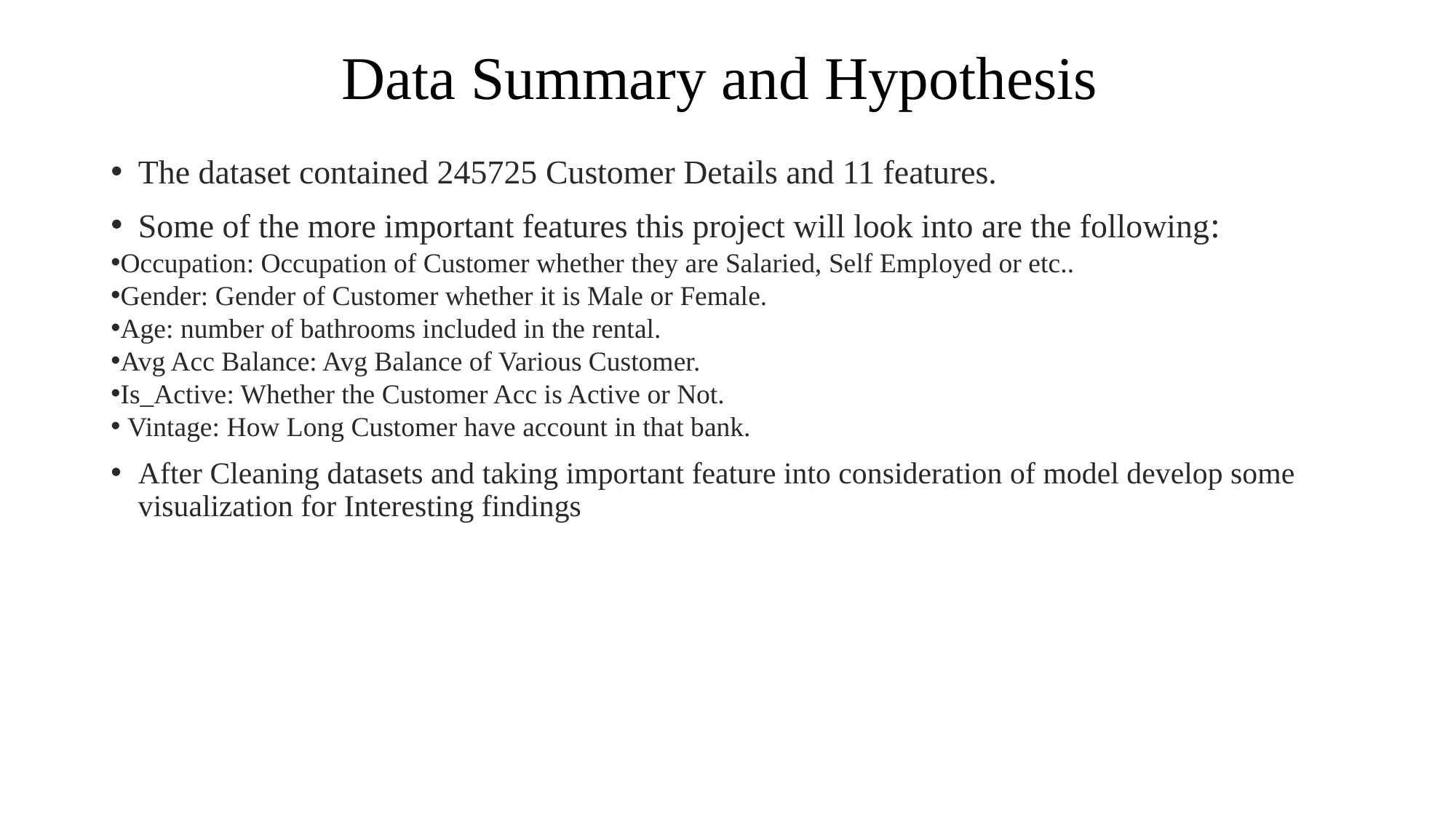

# Data Summary and Hypothesis
The dataset contained 245725 Customer Details and 11 features.
Some of the more important features this project will look into are the following:
Occupation: Occupation of Customer whether they are Salaried, Self Employed or etc..
Gender: Gender of Customer whether it is Male or Female.
Age: number of bathrooms included in the rental.
Avg Acc Balance: Avg Balance of Various Customer.
Is_Active: Whether the Customer Acc is Active or Not.
 Vintage: How Long Customer have account in that bank.
After Cleaning datasets and taking important feature into consideration of model develop some visualization for Interesting findings